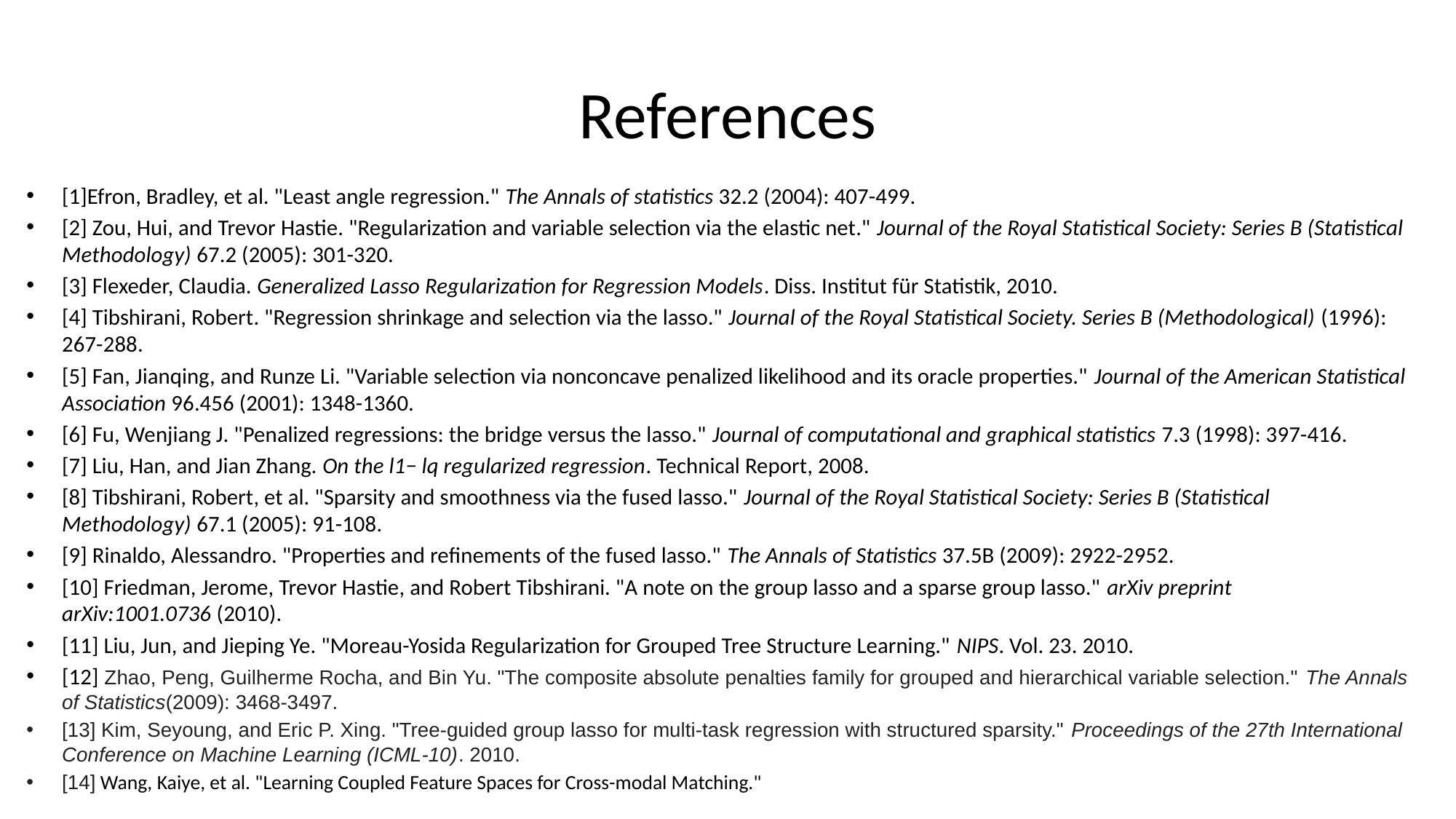

# References
[1]Efron, Bradley, et al. "Least angle regression." The Annals of statistics 32.2 (2004): 407-499.
[2] Zou, Hui, and Trevor Hastie. "Regularization and variable selection via the elastic net." Journal of the Royal Statistical Society: Series B (Statistical Methodology) 67.2 (2005): 301-320.
[3] Flexeder, Claudia. Generalized Lasso Regularization for Regression Models. Diss. Institut für Statistik, 2010.
[4] Tibshirani, Robert. "Regression shrinkage and selection via the lasso." Journal of the Royal Statistical Society. Series B (Methodological) (1996): 267-288.
[5] Fan, Jianqing, and Runze Li. "Variable selection via nonconcave penalized likelihood and its oracle properties." Journal of the American Statistical Association 96.456 (2001): 1348-1360.
[6] Fu, Wenjiang J. "Penalized regressions: the bridge versus the lasso." Journal of computational and graphical statistics 7.3 (1998): 397-416.
[7] Liu, Han, and Jian Zhang. On the l1− lq regularized regression. Technical Report, 2008.
[8] Tibshirani, Robert, et al. "Sparsity and smoothness via the fused lasso." Journal of the Royal Statistical Society: Series B (Statistical Methodology) 67.1 (2005): 91-108.
[9] Rinaldo, Alessandro. "Properties and refinements of the fused lasso." The Annals of Statistics 37.5B (2009): 2922-2952.
[10] Friedman, Jerome, Trevor Hastie, and Robert Tibshirani. "A note on the group lasso and a sparse group lasso." arXiv preprint arXiv:1001.0736 (2010).
[11] Liu, Jun, and Jieping Ye. "Moreau-Yosida Regularization for Grouped Tree Structure Learning." NIPS. Vol. 23. 2010.
[12] Zhao, Peng, Guilherme Rocha, and Bin Yu. "The composite absolute penalties family for grouped and hierarchical variable selection." The Annals of Statistics(2009): 3468-3497.
[13] Kim, Seyoung, and Eric P. Xing. "Tree-guided group lasso for multi-task regression with structured sparsity." Proceedings of the 27th International Conference on Machine Learning (ICML-10). 2010.
[14] Wang, Kaiye, et al. "Learning Coupled Feature Spaces for Cross-modal Matching."